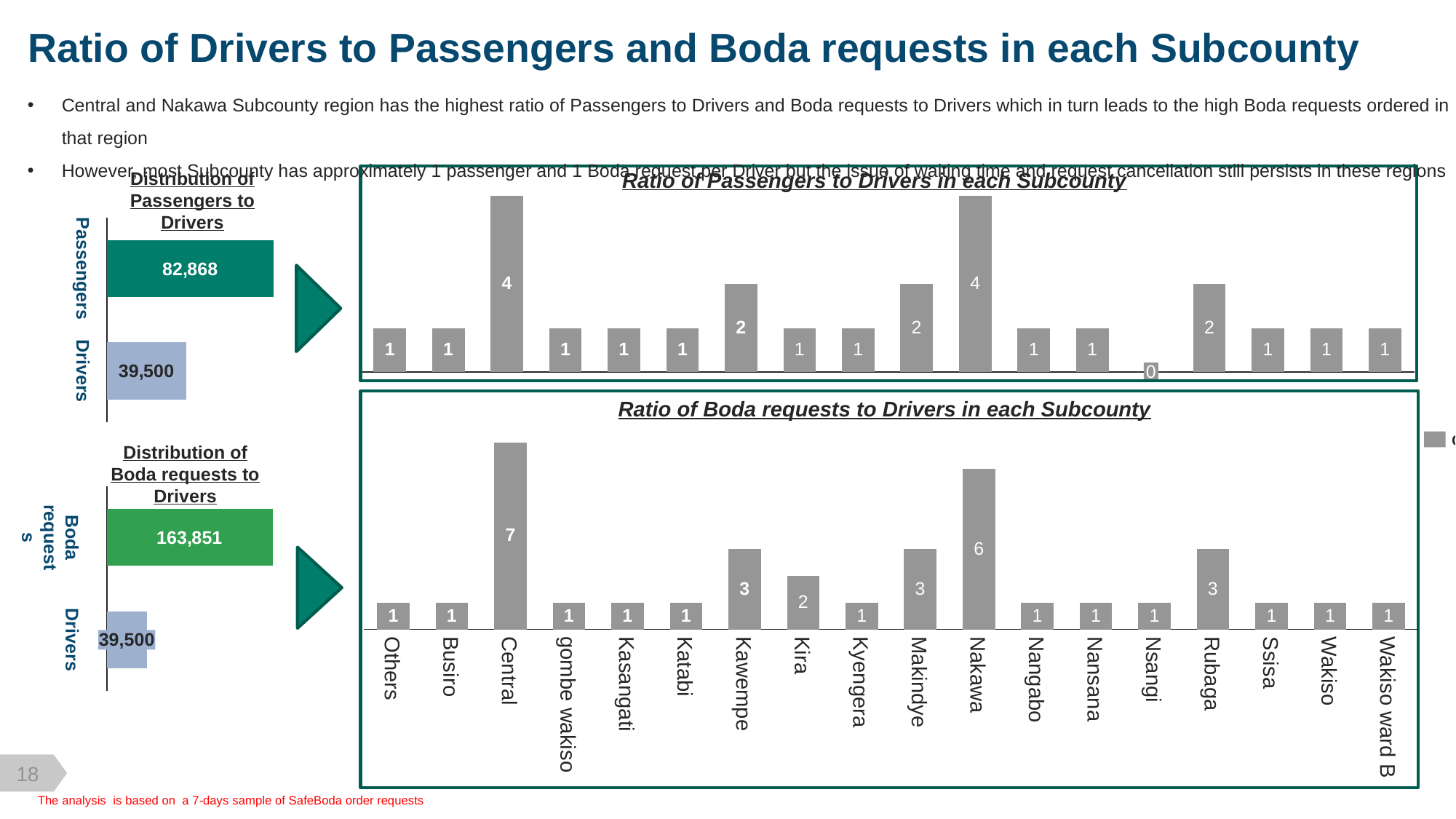

Ratio of Drivers to Passengers and Boda requests in each Subcounty

Central and Nakawa Subcounty region has the highest ratio of Passengers to Drivers and Boda requests to Drivers which in turn leads to the high Boda requests ordered in that region
However, most Subcounty has approximately 1 passenger and 1 Boda request per Driver but the issue of waiting time and request cancellation still persists in these regions

Ratio of Passengers to Drivers in each Subcounty

Distribution of Passengers to Drivers

### Chart

| Category |  |
|---|---|

### Chart

| Category |  |
|---|---|
Passengers

Drivers
0

Ratio of Boda requests to Drivers in each Subcounty
ORDER REQUESTS

### Chart

| Category |  |
|---|---|
Distribution of Boda requests to Drivers

### Chart

| Category |  |
|---|---|
Boda requests

Drivers
39,500
Others
Busiro
Central
gombe wakiso
Kasangati
Katabi
Kawempe
Kira
Kyengera
Makindye
Nakawa
Nangabo
Nansana
Nsangi
Rubaga
Ssisa
Wakiso
Wakiso ward B
The analysis  is based on  a 7-days sample of SafeBoda order requests